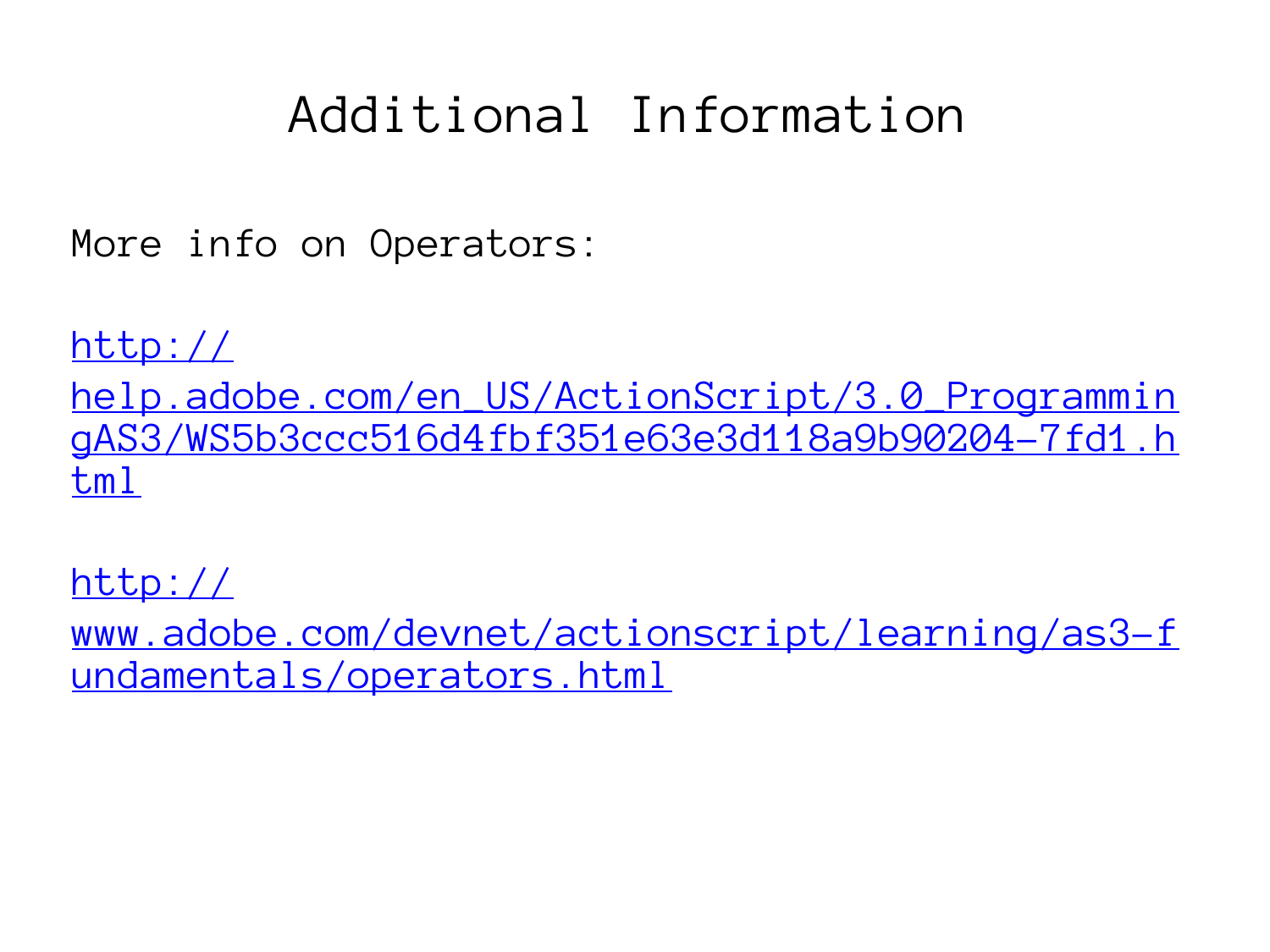

Additional Information
More info on Operators:

http://help.adobe.com/en_US/ActionScript/3.0_ProgrammingAS3/WS5b3ccc516d4fbf351e63e3d118a9b90204-7fd1.html

http://www.adobe.com/devnet/actionscript/learning/as3-fundamentals/operators.html